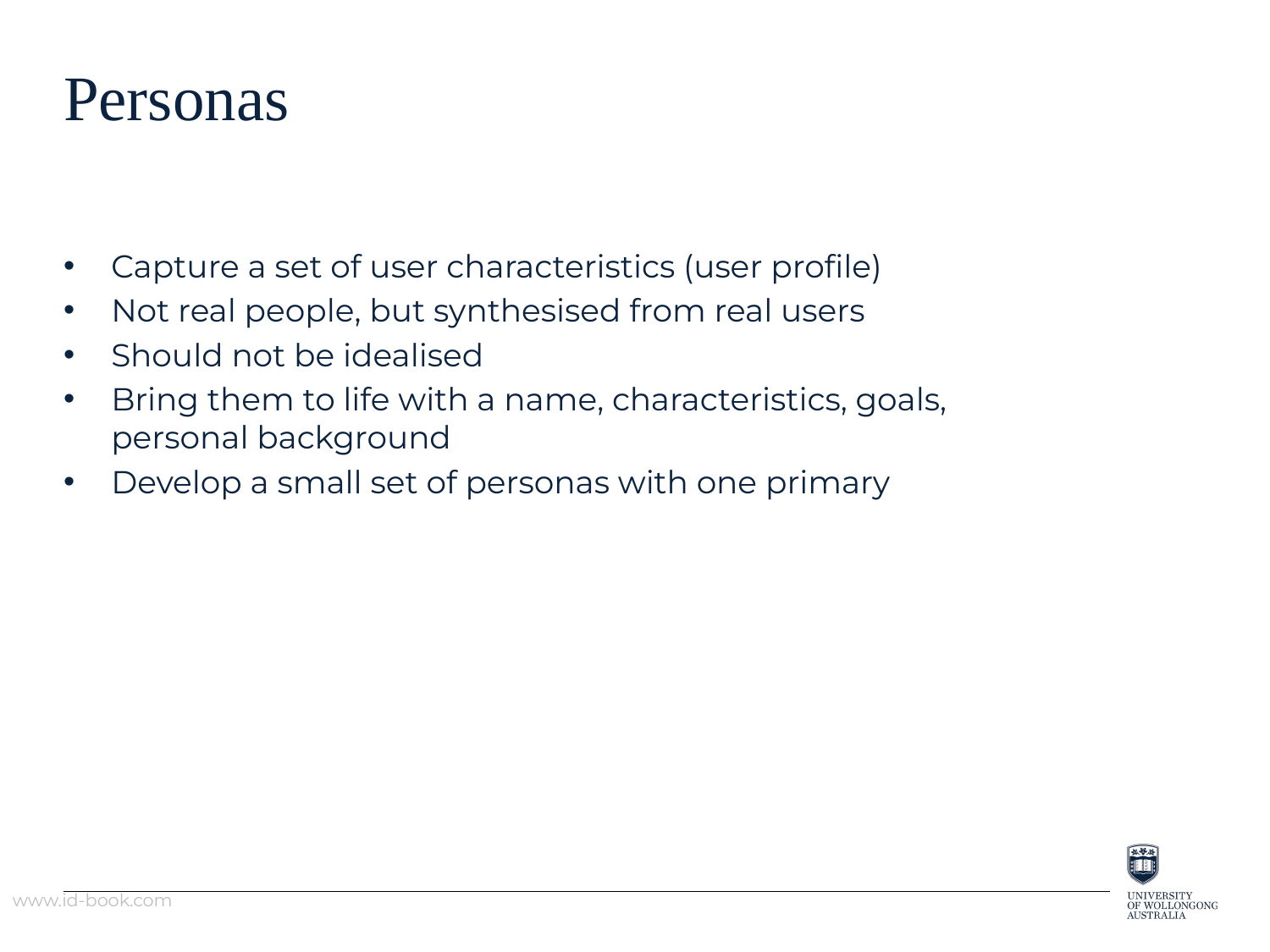

# Personas
Capture a set of user characteristics (user profile)
Not real people, but synthesised from real users
Should not be idealised
Bring them to life with a name, characteristics, goals, personal background
Develop a small set of personas with one primary
www.id-book.com